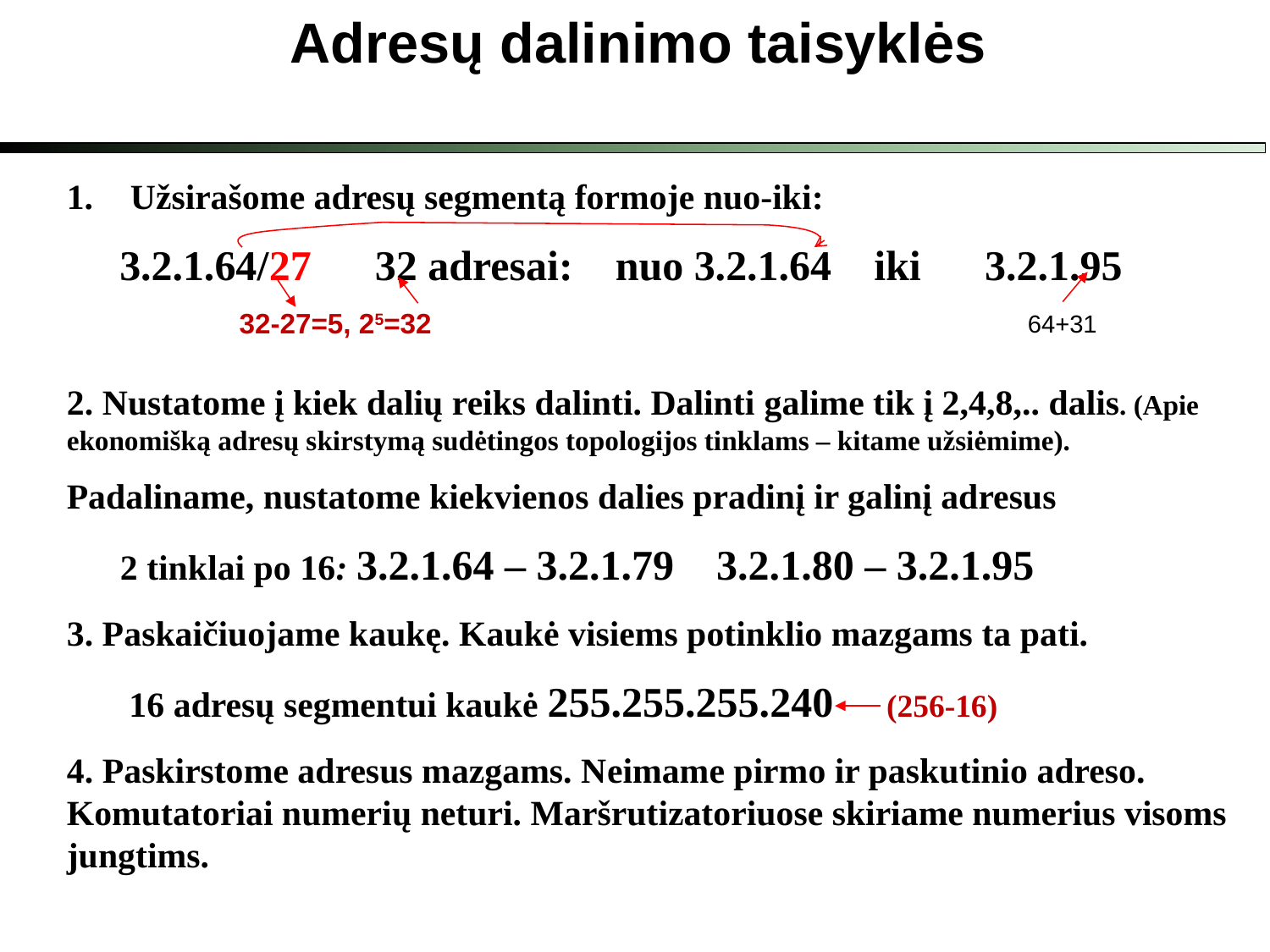

Adresų dalinimo taisyklės

Užsirašome adresų segmentą formoje nuo-iki:
     3.2.1.64/27      32 adresai:    nuo 3.2.1.64    iki      3.2.1.95

2. Nustatome į kiek dalių reiks dalinti. Dalinti galime tik į 2,4,8,.. dalis. (Apie ekonomišką adresų skirstymą sudėtingos topologijos tinklams – kitame užsiėmime).
Padaliname, nustatome kiekvienos dalies pradinį ir galinį adresus
      2 tinklai po 16: 3.2.1.64 – 3.2.1.79    3.2.1.80 – 3.2.1.95
3. Paskaičiuojame kaukę. Kaukė visiems potinklio mazgams ta pati.
       16 adresų segmentui kaukė 255.255.255.240      (256-16)
4. Paskirstome adresus mazgams. Neimame pirmo ir paskutinio adreso. Komutatoriai numerių neturi. Maršrutizatoriuose skiriame numerius visoms jungtims.

32-27=5, 25=32
64+31